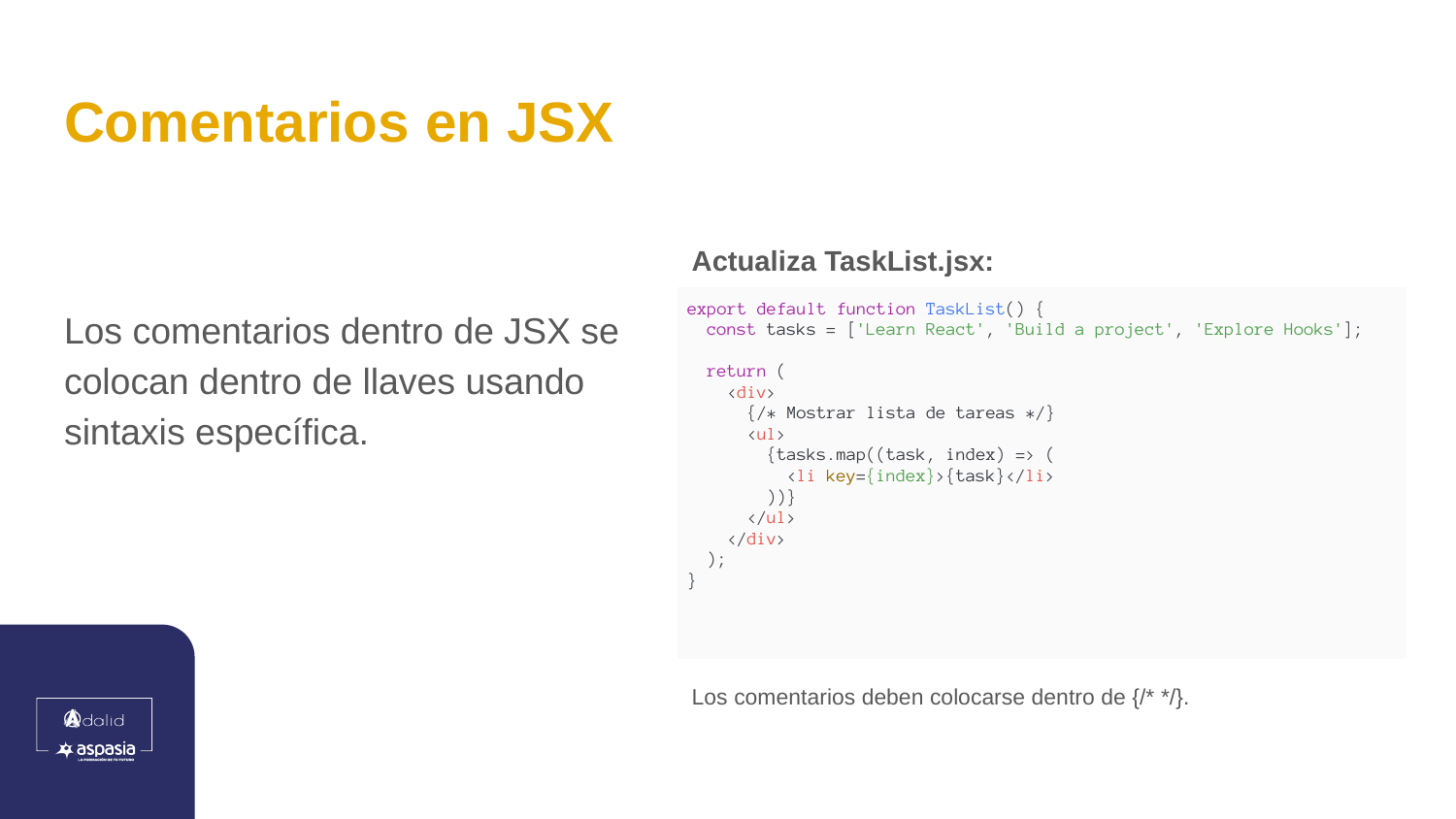

# Comentarios en JSX
Actualiza TaskList.jsx:
Los comentarios dentro de JSX se colocan dentro de llaves usando sintaxis específica.
| export default function TaskList() { const tasks = ['Learn React', 'Build a project', 'Explore Hooks']; return ( <div> {/\* Mostrar lista de tareas \*/} <ul> {tasks.map((task, index) => ( <li key={index}>{task}</li> ))} </ul> </div> ); } |
| --- |
Los comentarios deben colocarse dentro de {/* */}.